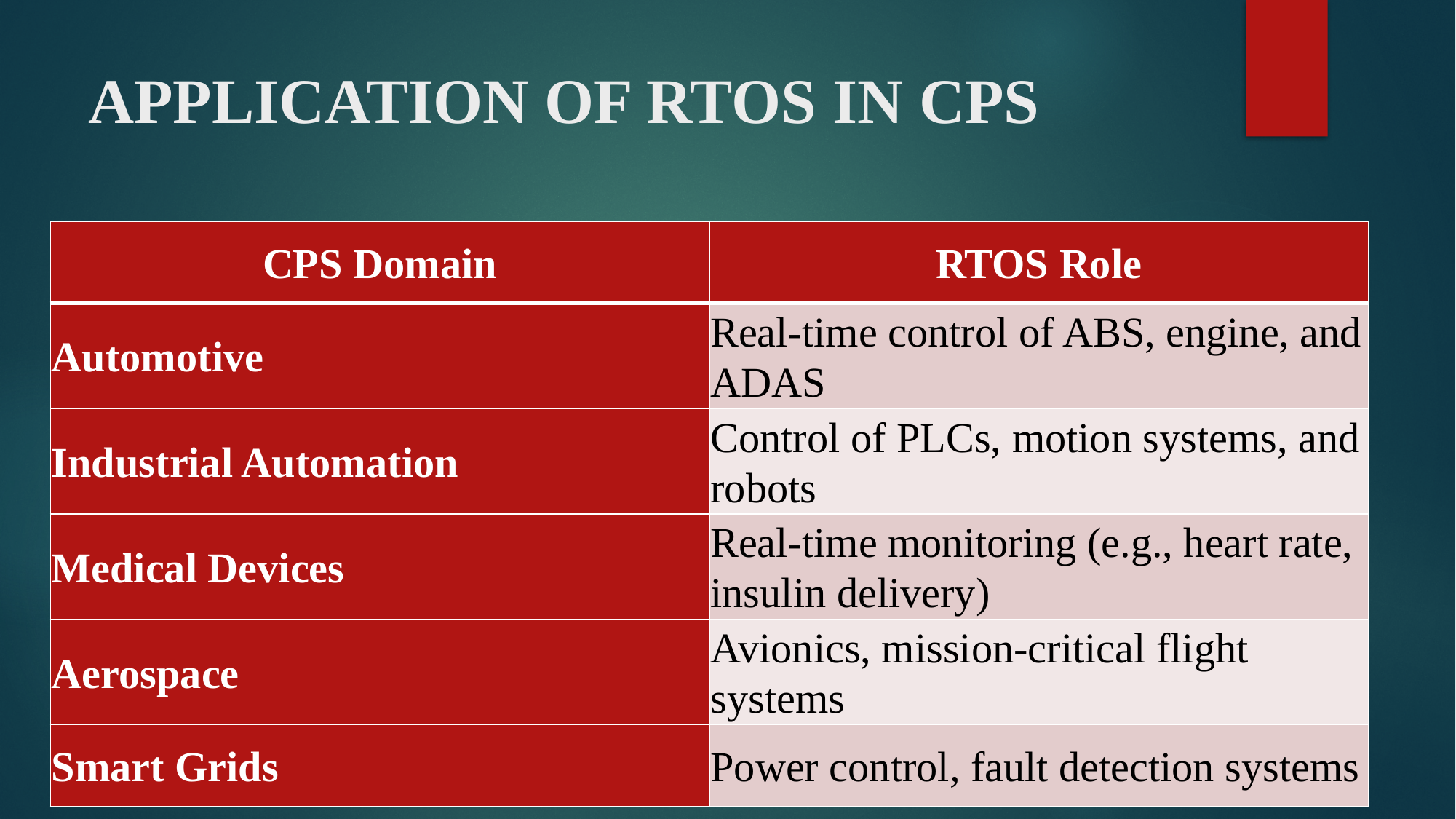

# APPLICATION OF RTOS IN CPS
| CPS Domain | RTOS Role |
| --- | --- |
| Automotive | Real-time control of ABS, engine, and ADAS |
| Industrial Automation | Control of PLCs, motion systems, and robots |
| Medical Devices | Real-time monitoring (e.g., heart rate, insulin delivery) |
| Aerospace | Avionics, mission-critical flight systems |
| Smart Grids | Power control, fault detection systems |